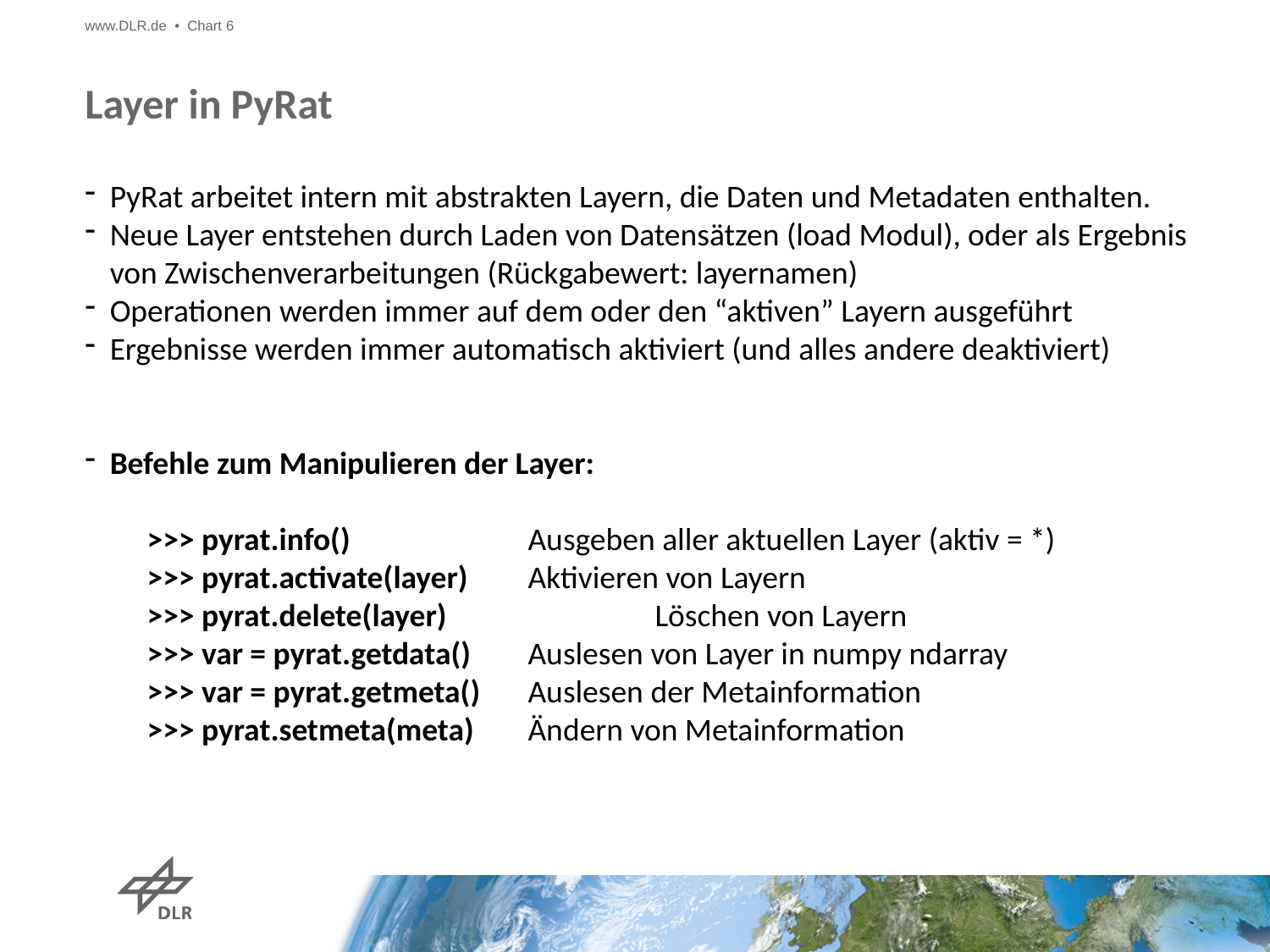

www.DLR.de  •  Chart 6
# Layer in PyRat
PyRat arbeitet intern mit abstrakten Layern, die Daten und Metadaten enthalten.
Neue Layer entstehen durch Laden von Datensätzen (load Modul), oder als Ergebnis von Zwischenverarbeitungen (Rückgabewert: layernamen)
Operationen werden immer auf dem oder den “aktiven” Layern ausgeführt
Ergebnisse werden immer automatisch aktiviert (und alles andere deaktiviert)

Befehle zum Manipulieren der Layer:

>>> pyrat.info()		Ausgeben aller aktuellen Layer (aktiv = *)
>>> pyrat.activate(layer)	Aktivieren von Layern
>>> pyrat.delete(layer)		Löschen von Layern
>>> var = pyrat.getdata()	Auslesen von Layer in numpy ndarray
>>> var = pyrat.getmeta()	Auslesen der Metainformation
>>> pyrat.setmeta(meta)	Ändern von Metainformation